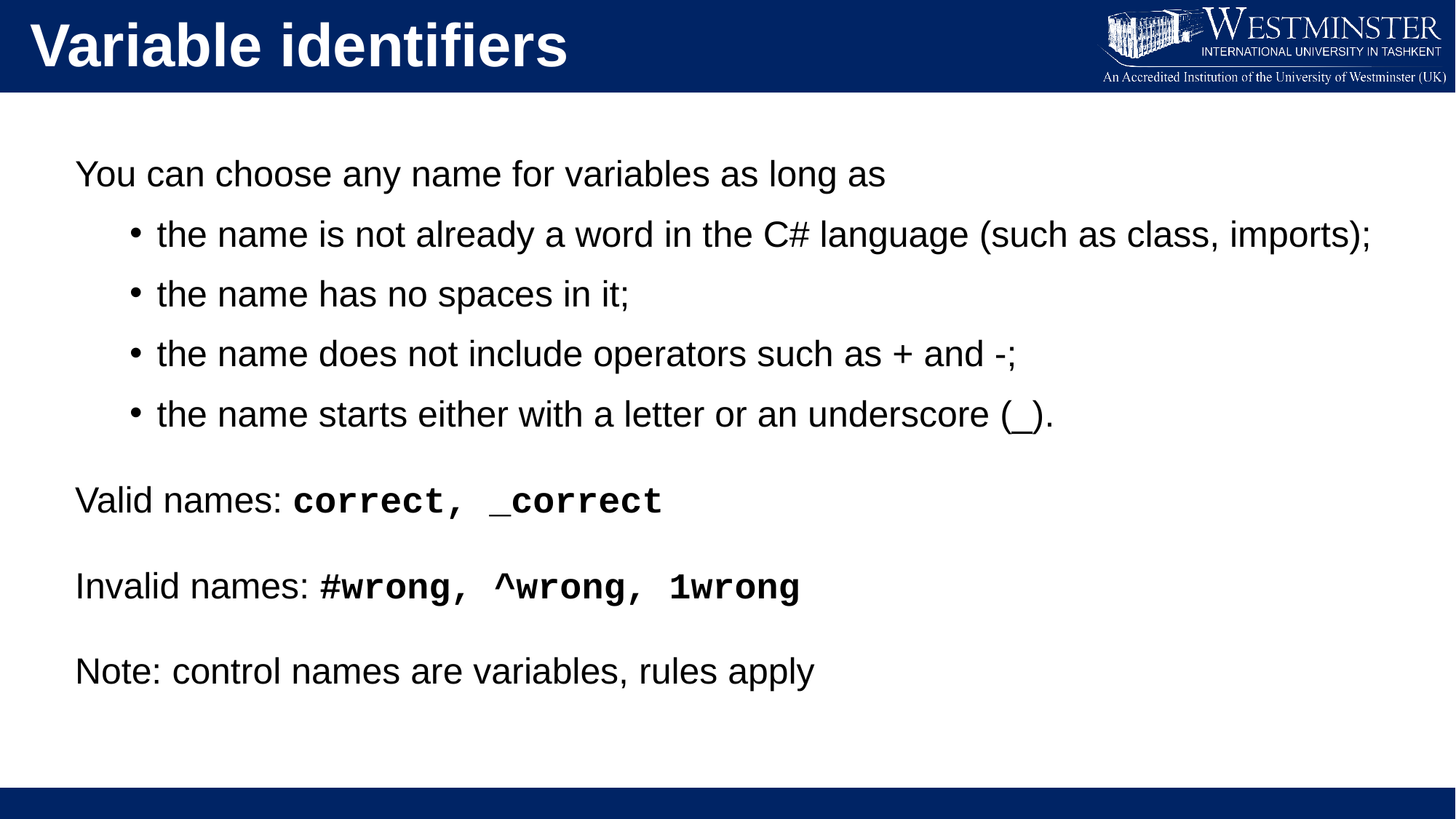

Variable identifiers
You can choose any name for variables as long as
the name is not already a word in the C# language (such as class, imports);
the name has no spaces in it;
the name does not include operators such as + and -;
the name starts either with a letter or an underscore (_).
Valid names: correct, _correct
Invalid names: #wrong, ^wrong, 1wrong
Note: control names are variables, rules apply